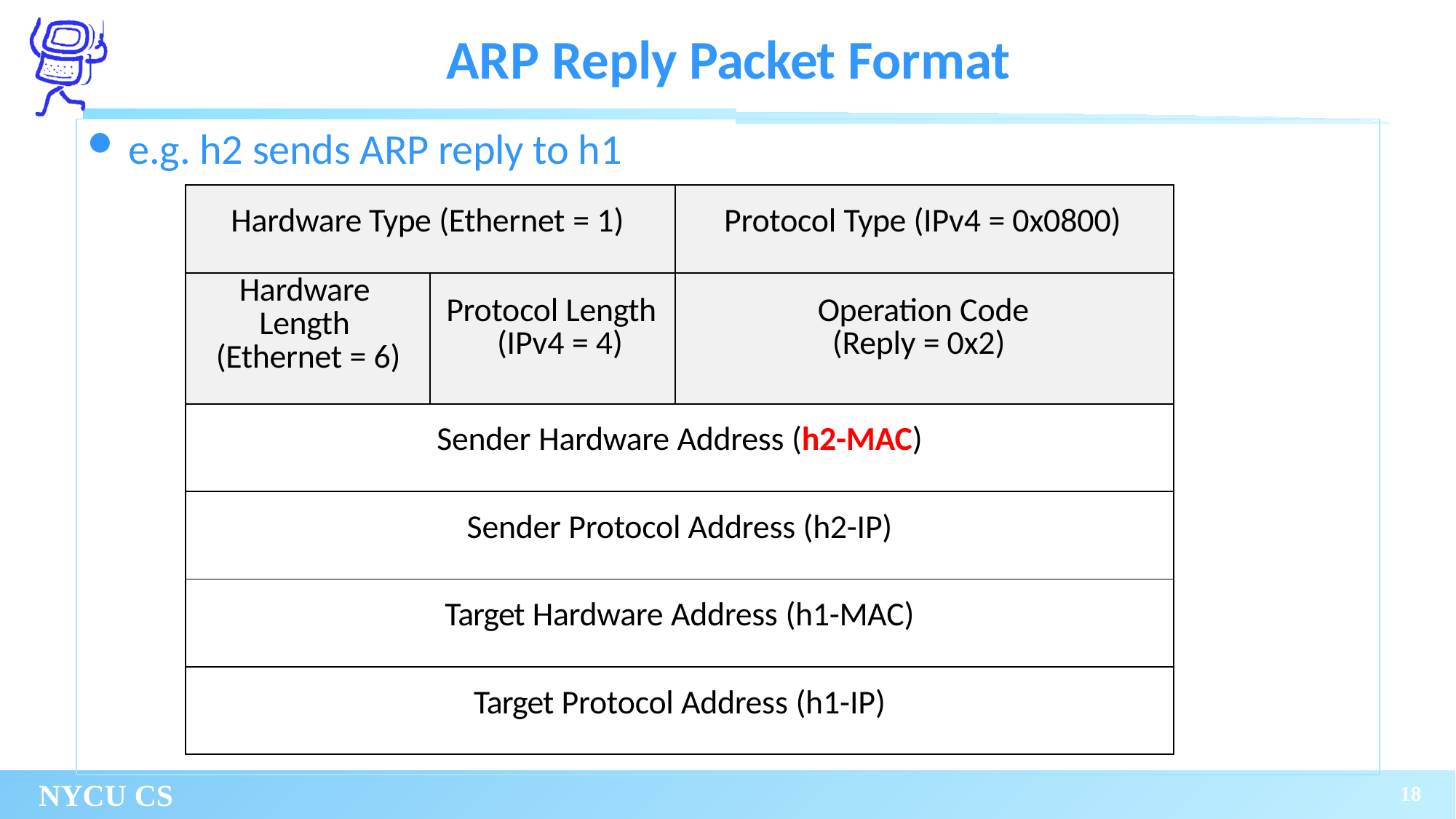

ARP Reply Packet Format

e.g. h2 sends ARP reply to h1
| Hardware Type (Ethernet = 1) |  | Protocol Type (IPv4 = 0x0800) |
| --- | --- | --- |
| Hardware Length (Ethernet = 6) | Protocol Length (IPv4 = 4) | Operation Code (Reply = 0x2) |
| Sender Hardware Address (h2-MAC) |  |  |
| Sender Protocol Address (h2-IP) |  |  |
| Target Hardware Address (h1-MAC) |  |  |
| Target Protocol Address (h1-IP) |  |  |
18